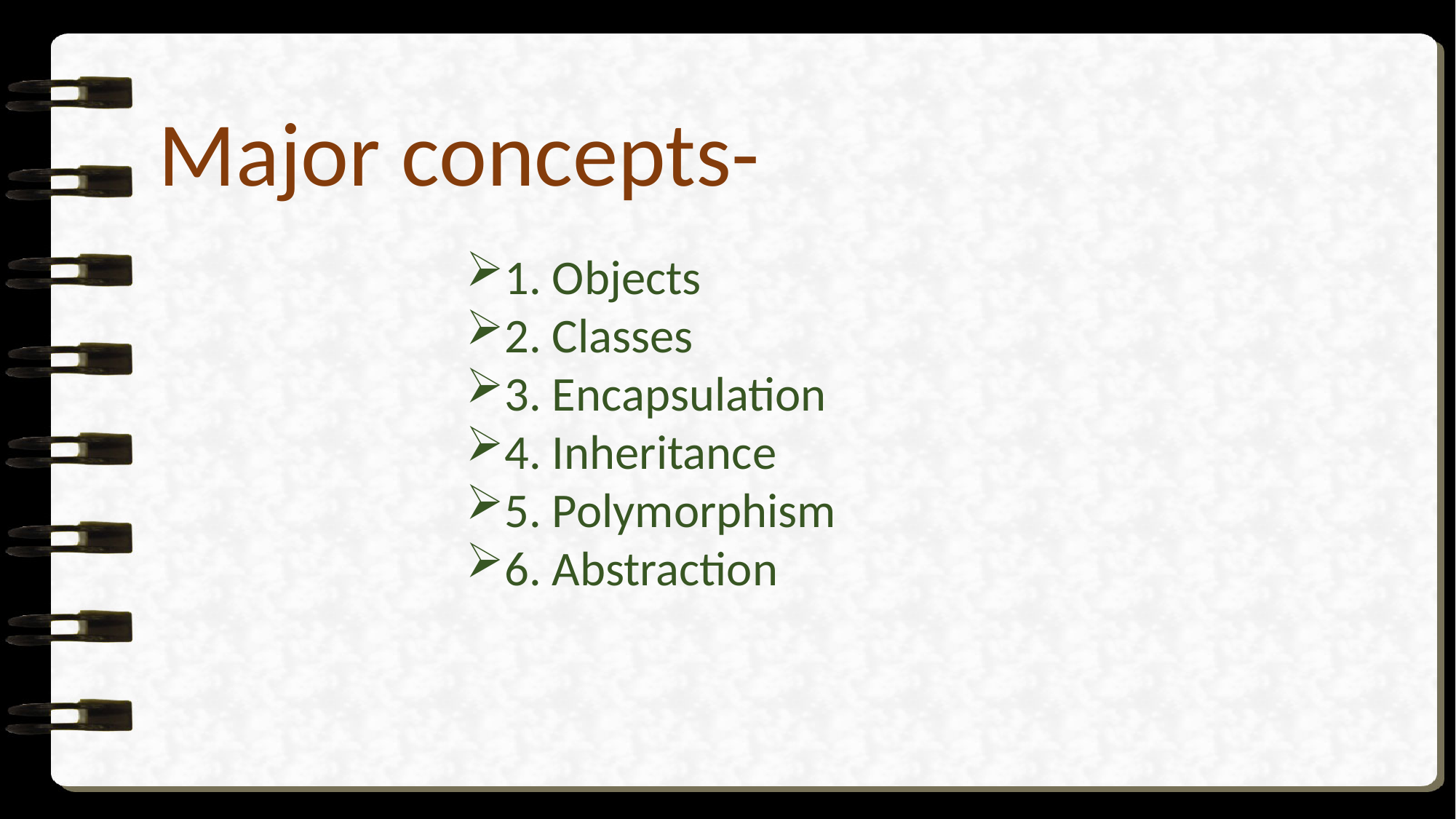

Major concepts-
1. Objects
2. Classes
3. Encapsulation
4. Inheritance
5. Polymorphism
6. Abstraction